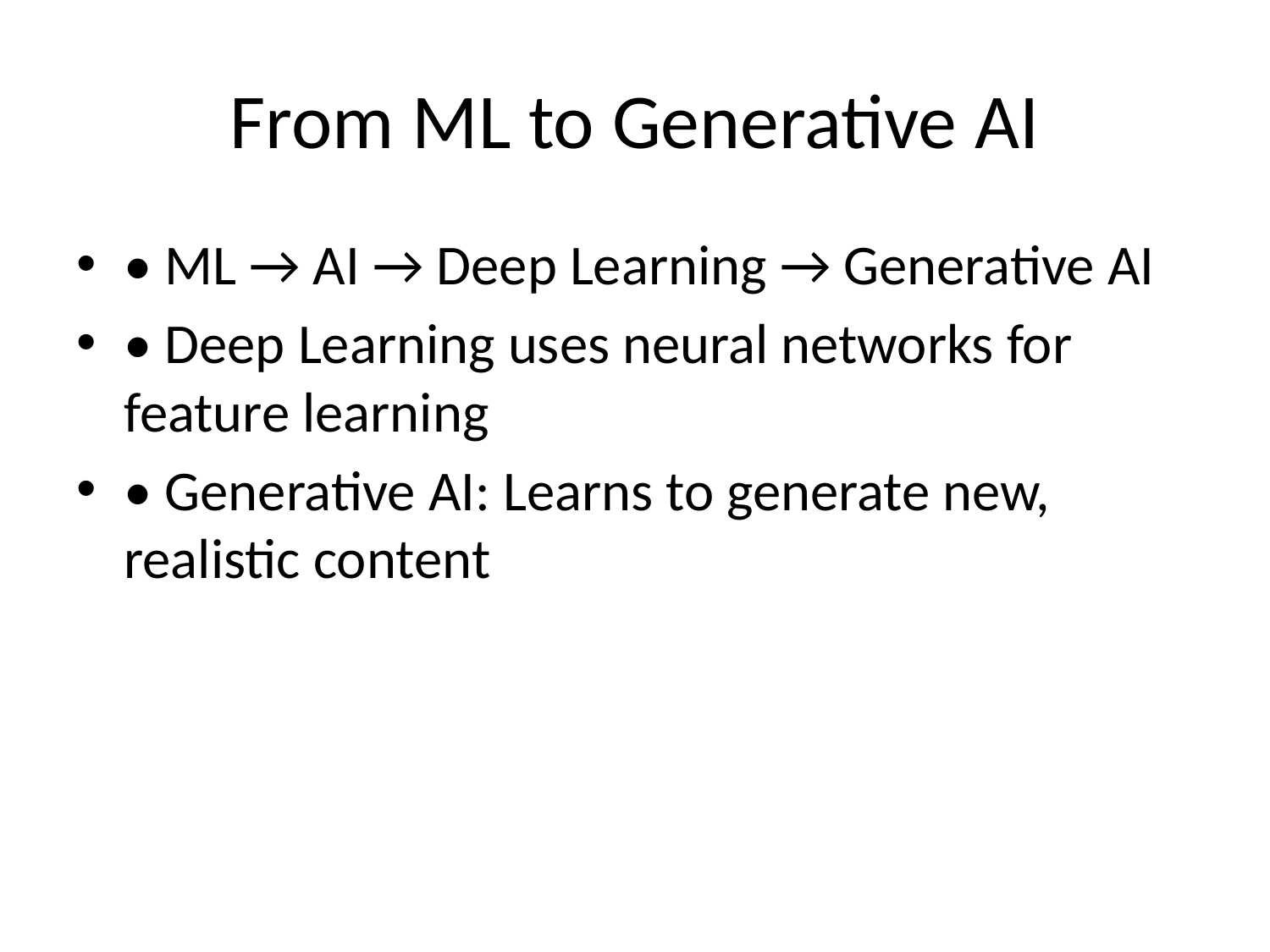

# From ML to Generative AI
• ML → AI → Deep Learning → Generative AI
• Deep Learning uses neural networks for feature learning
• Generative AI: Learns to generate new, realistic content